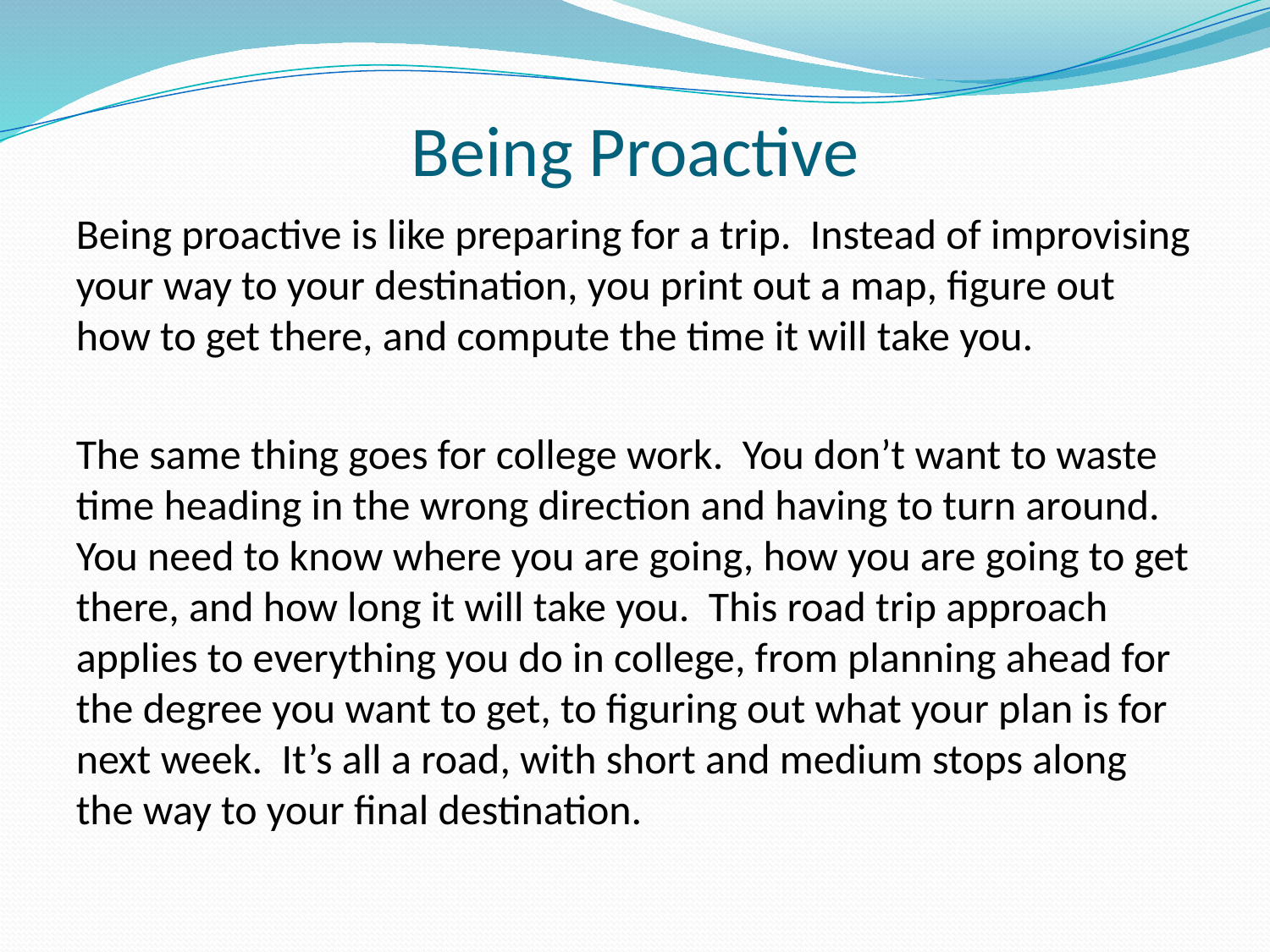

# Being Proactive
Being proactive is like preparing for a trip.  Instead of improvising your way to your destination, you print out a map, figure out how to get there, and compute the time it will take you.

The same thing goes for college work.  You don’t want to waste time heading in the wrong direction and having to turn around.  You need to know where you are going, how you are going to get there, and how long it will take you.  This road trip approach applies to everything you do in college, from planning ahead for the degree you want to get, to figuring out what your plan is for next week.  It’s all a road, with short and medium stops along the way to your final destination.